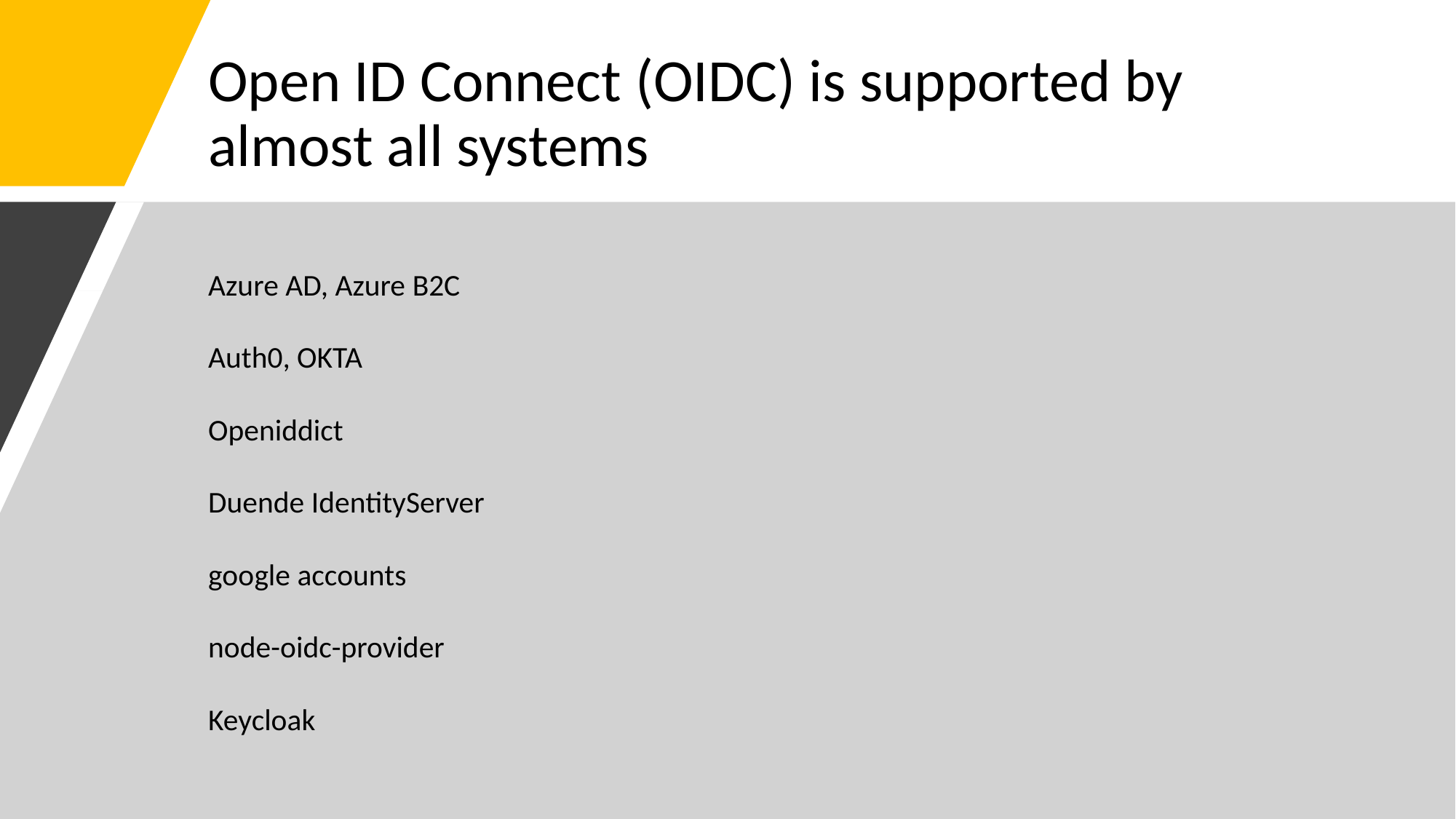

Open ID Connect (OIDC) is supported by almost all systems

Azure AD, Azure B2C

Auth0, OKTA

Openiddict

Duende IdentityServer

google accounts

node-oidc-provider

Keycloak